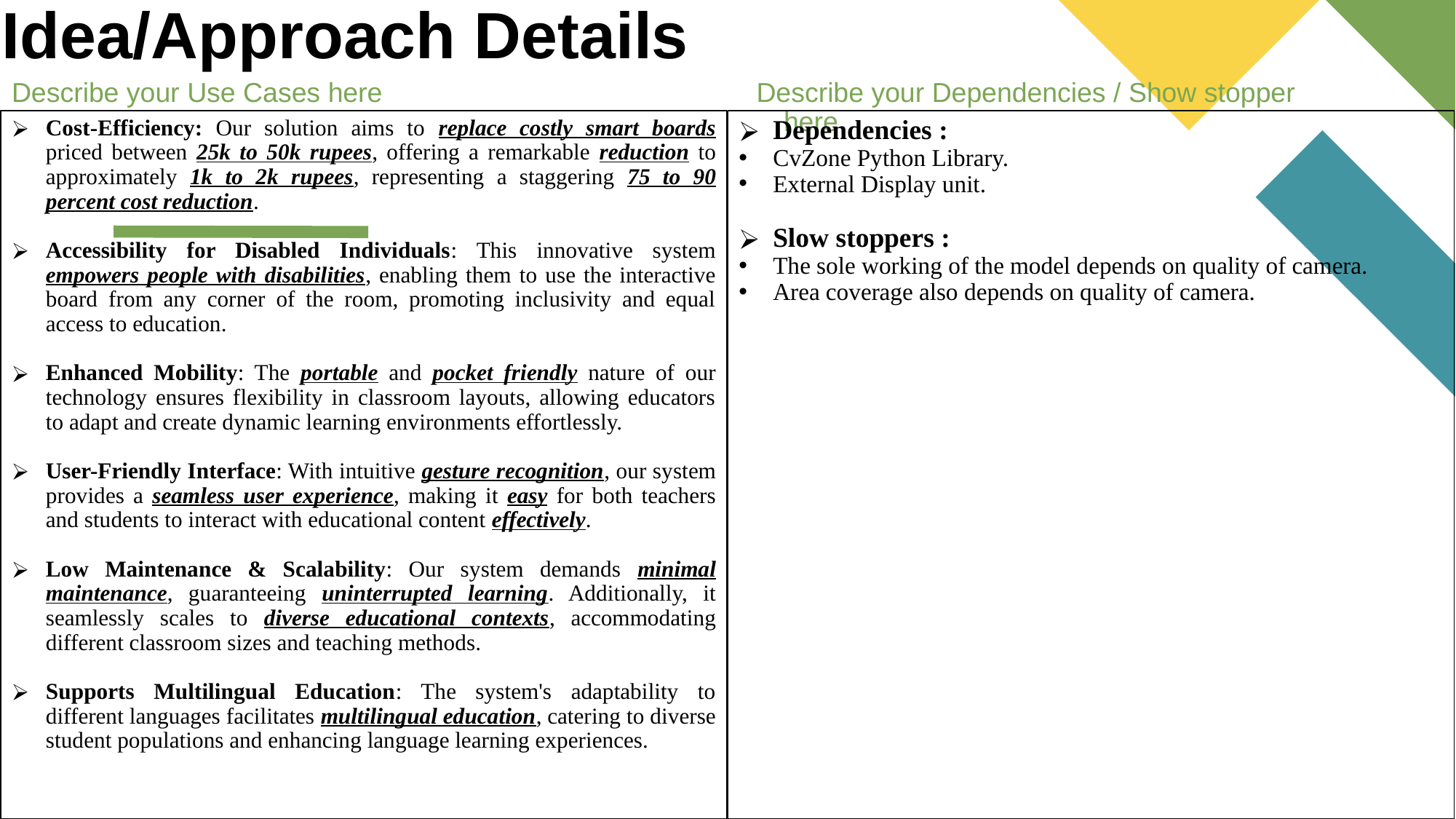

# Idea/Approach Details
Describe your Use Cases here
Describe your Dependencies / Show stopper here
Cost-Efficiency: Our solution aims to replace costly smart boards priced between 25k to 50k rupees, offering a remarkable reduction to approximately 1k to 2k rupees, representing a staggering 75 to 90 percent cost reduction.

Accessibility for Disabled Individuals: This innovative system empowers people with disabilities, enabling them to use the interactive board from any corner of the room, promoting inclusivity and equal access to education.

Enhanced Mobility: The portable and pocket friendly nature of our technology ensures flexibility in classroom layouts, allowing educators to adapt and create dynamic learning environments effortlessly.

User-Friendly Interface: With intuitive gesture recognition, our system provides a seamless user experience, making it easy for both teachers and students to interact with educational content effectively.

Low Maintenance & Scalability: Our system demands minimal maintenance, guaranteeing uninterrupted learning. Additionally, it seamlessly scales to diverse educational contexts, accommodating different classroom sizes and teaching methods.

Supports Multilingual Education: The system's adaptability to different languages facilitates multilingual education, catering to diverse student populations and enhancing language learning experiences.
Dependencies :
CvZone Python Library.
External Display unit.

Slow stoppers :
The sole working of the model depends on quality of camera.
Area coverage also depends on quality of camera.